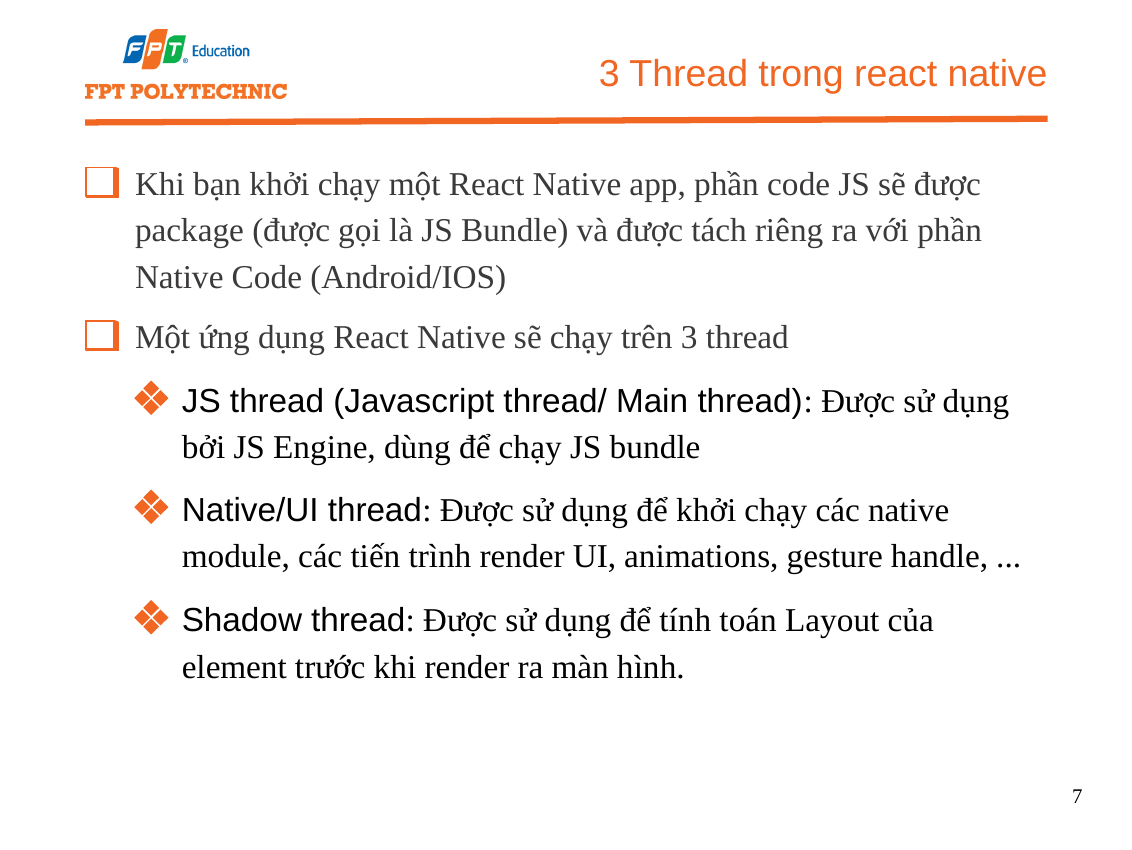

3 Thread trong react native

Khi bạn khởi chạy một React Native app, phần code JS sẽ được package (được gọi là JS Bundle) và được tách riêng ra với phần Native Code (Android/IOS)

Một ứng dụng React Native sẽ chạy trên 3 thread

JS thread (Javascript thread/ Main thread): Được sử dụng bởi JS Engine, dùng để chạy JS bundle

Native/UI thread: Được sử dụng để khởi chạy các native module, các tiến trình render UI, animations, gesture handle, ...

Shadow thread: Được sử dụng để tính toán Layout của element trước khi render ra màn hình.

7